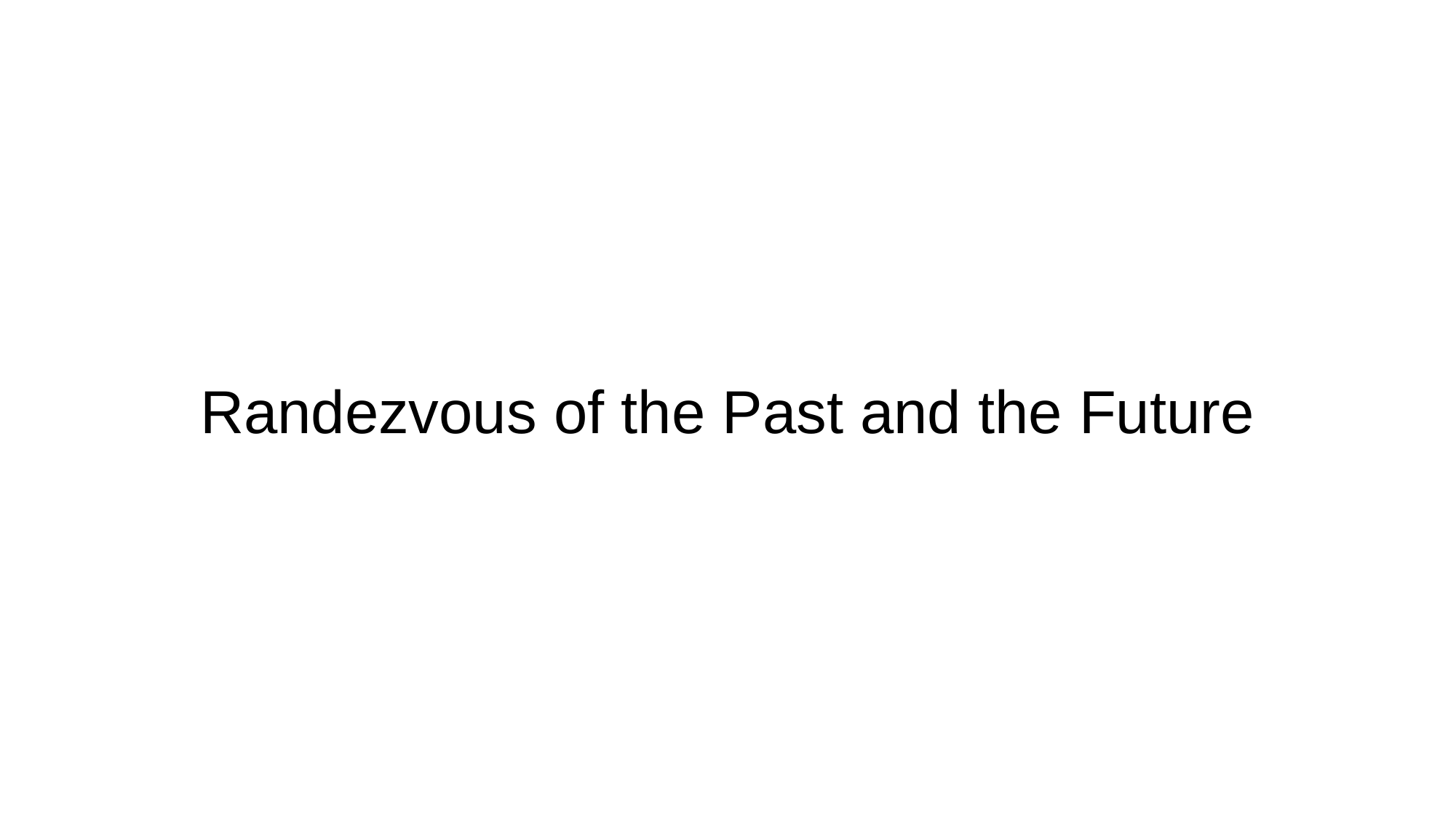

Randezvous of the Past and the Future